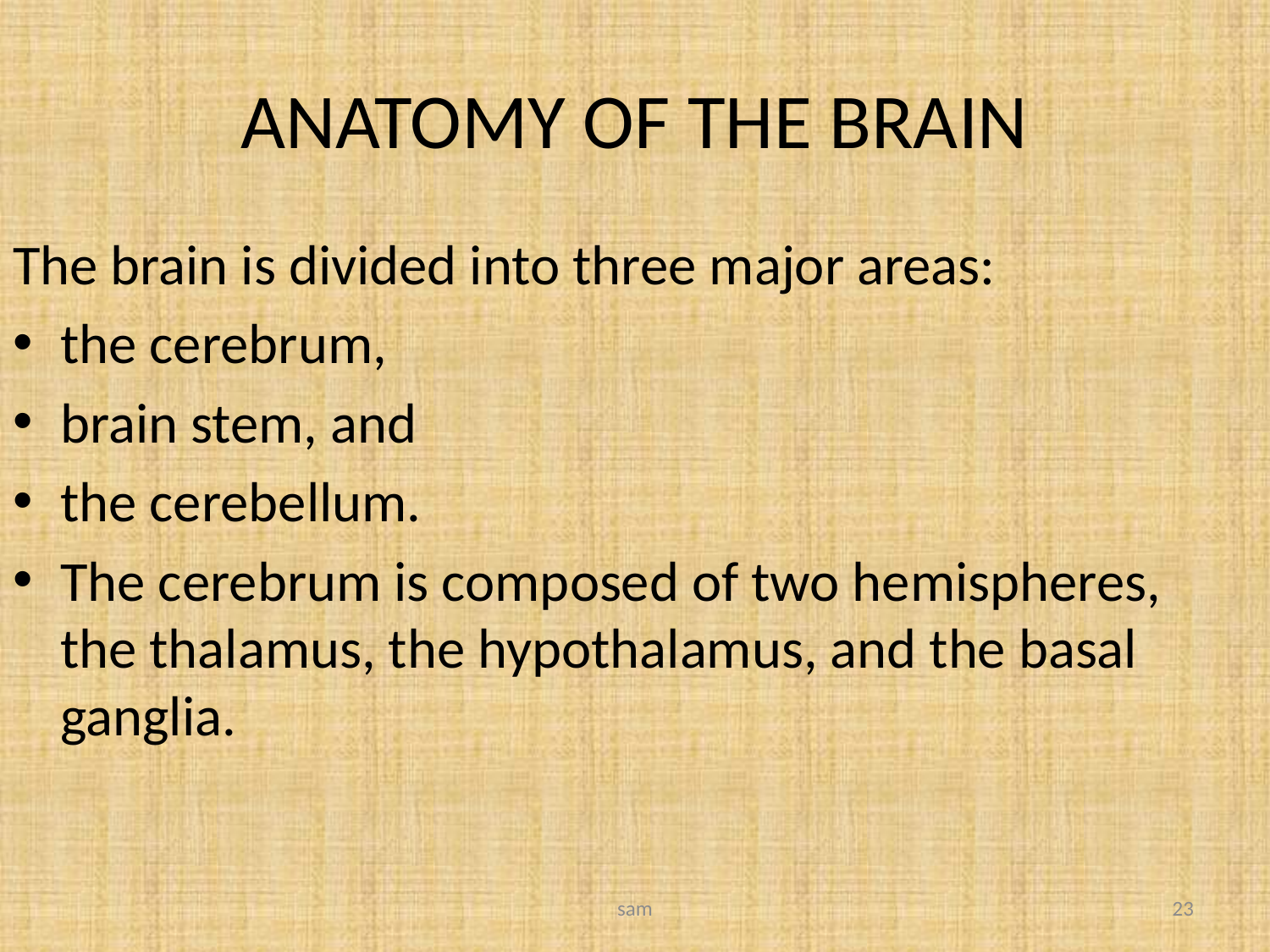

# ANATOMY OF THE BRAIN
The brain is divided into three major areas:
the cerebrum,
brain stem, and
the cerebellum.
The cerebrum is composed of two hemispheres, the thalamus, the hypothalamus, and the basal ganglia.
sam
23